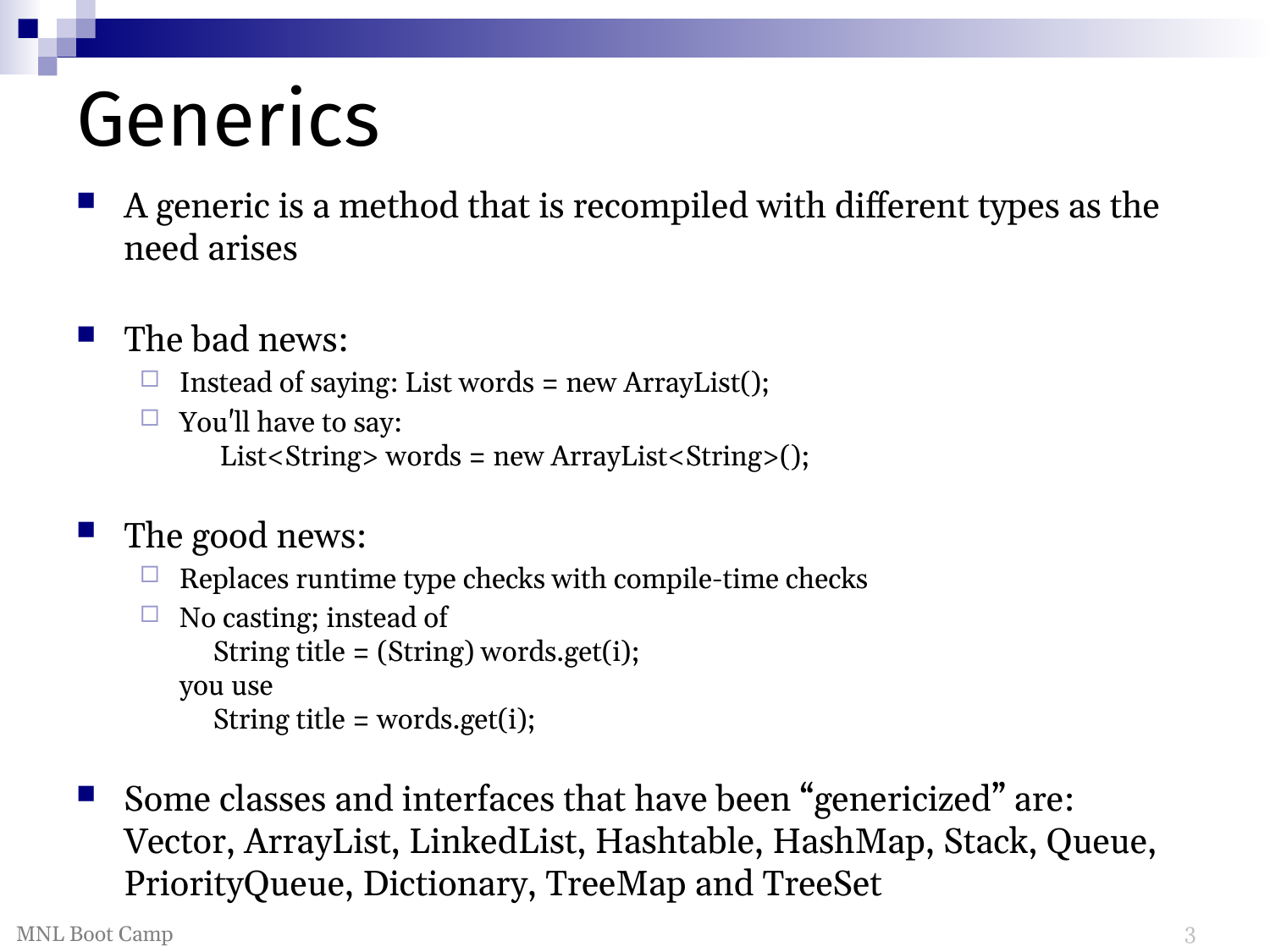

# Generics
A generic is a method that is recompiled with different types as the need arises
The bad news:
Instead of saying: List words = new ArrayList();
You'll have to say:
      List<String> words = new ArrayList<String>();
The good news:
Replaces runtime type checks with compile-time checks
No casting; instead of
     String title = (String) words.get(i);
you use
     String title = words.get(i);
Some classes and interfaces that have been “genericized” are: Vector, ArrayList, LinkedList, Hashtable, HashMap, Stack, Queue, PriorityQueue, Dictionary, TreeMap and TreeSet
MNL Boot Camp
3